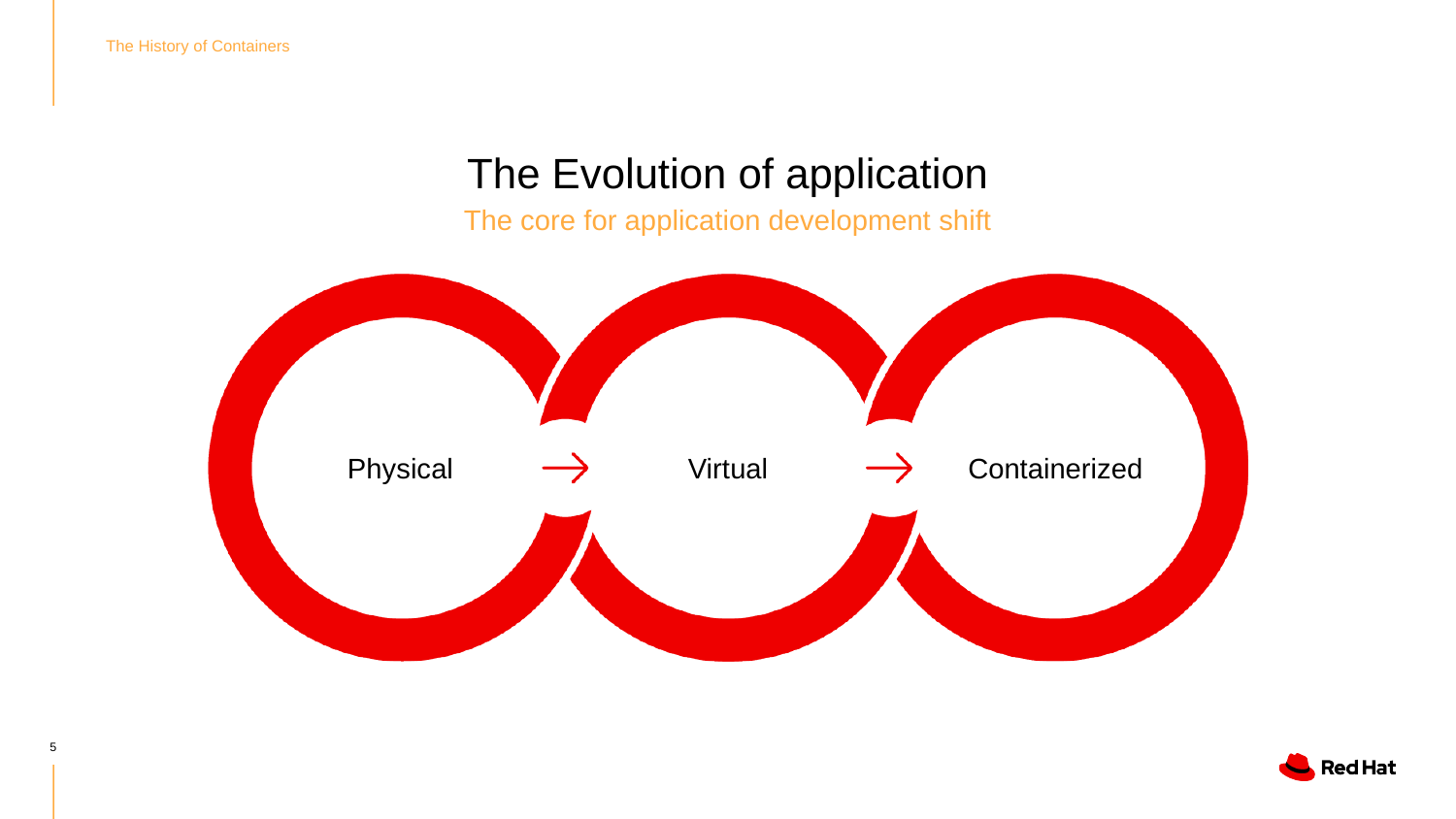

The History of Containers

# The Evolution of application
The core for application development shift
Virtual
Containerized
Physical
5